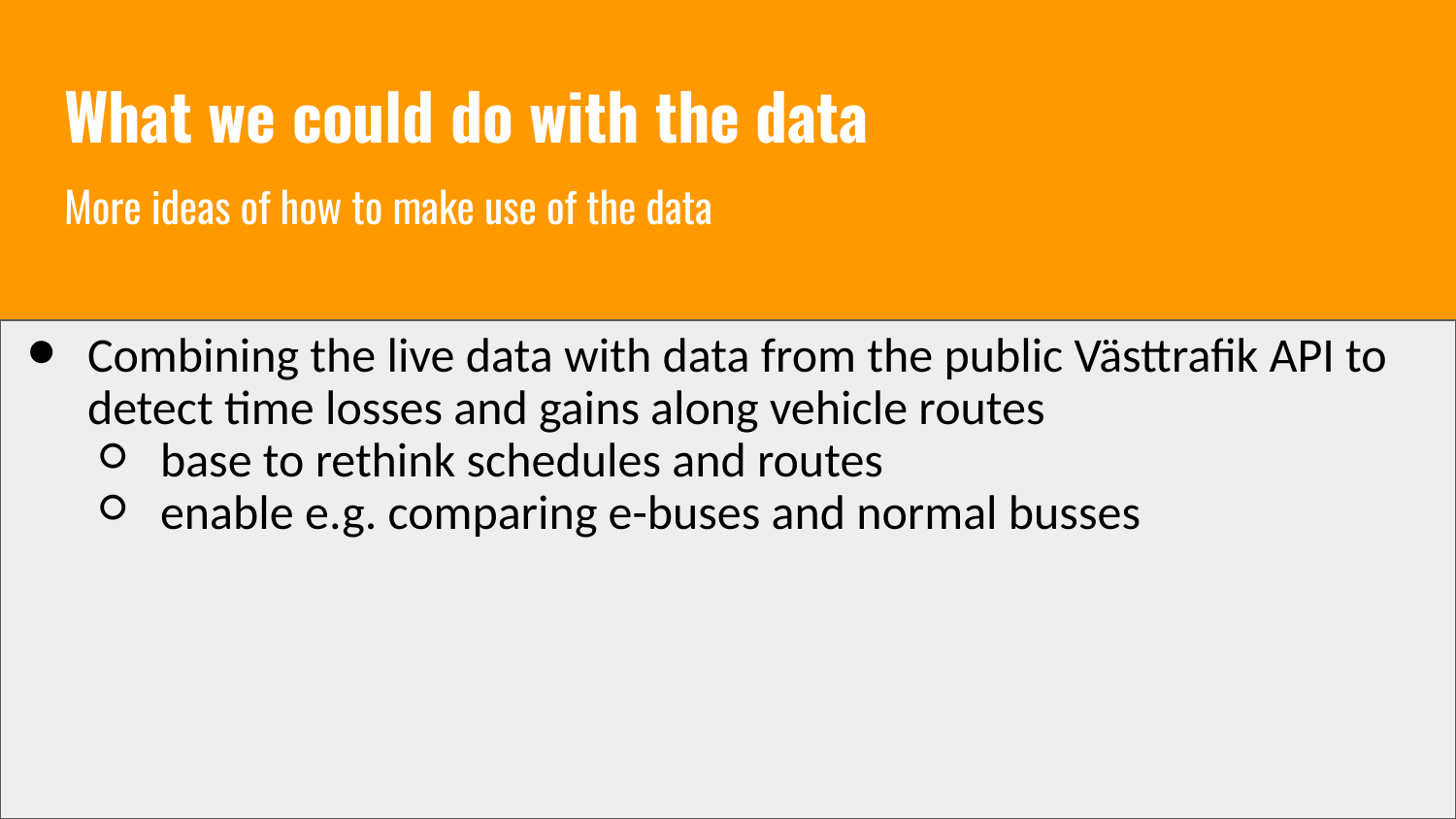

# What we could do with the data
More ideas of how to make use of the data

Combining the live data with data from the public Västtrafik API to detect time losses and gains along vehicle routes
base to rethink schedules and routes
enable e.g. comparing e-buses and normal busses